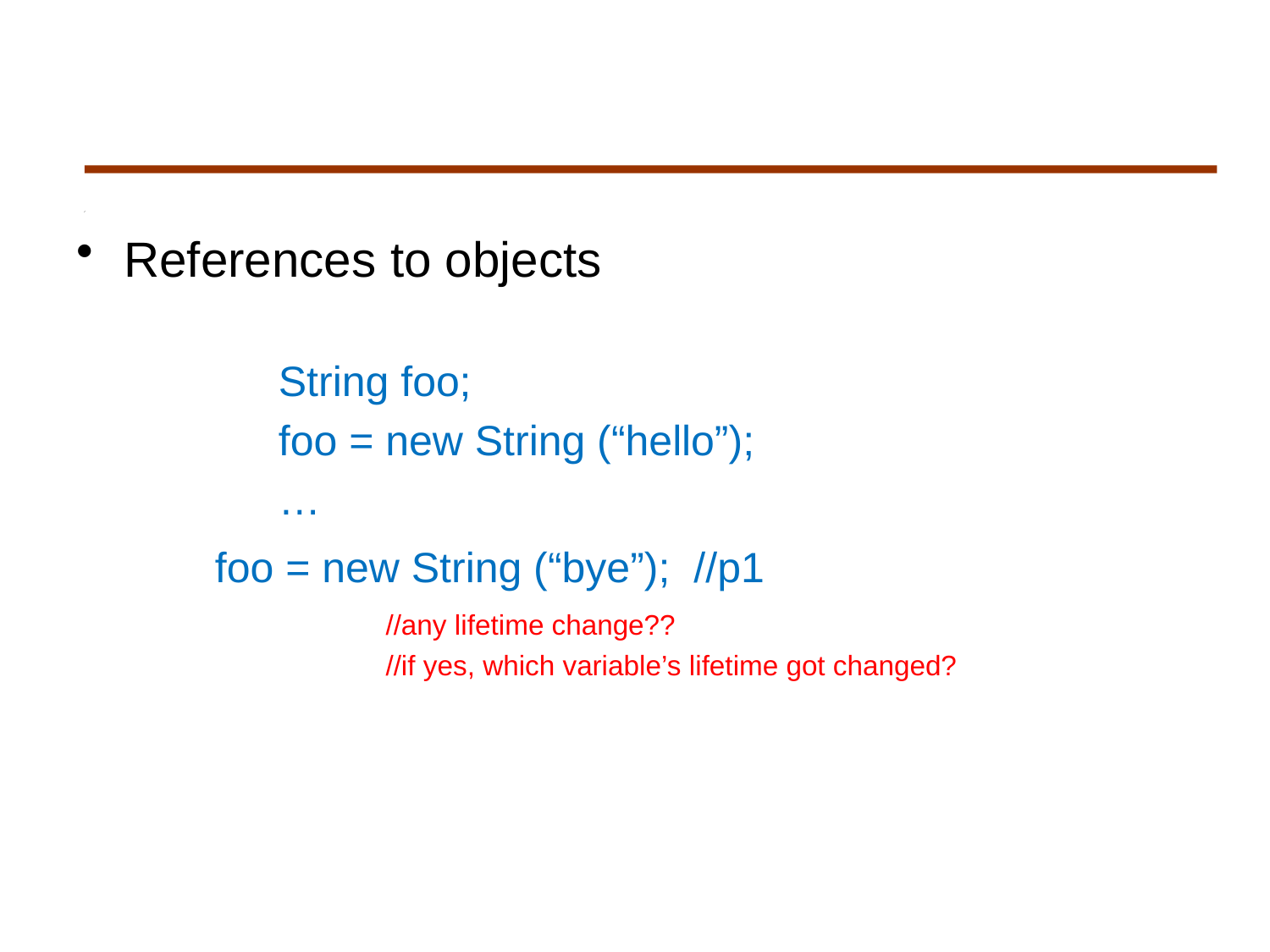

References to objects

	 String foo;
	 foo = new String (“hello”);
	 …
	 foo = new String (“bye”);  //p1
		//any lifetime change??
		//if yes, which variable’s lifetime got changed?